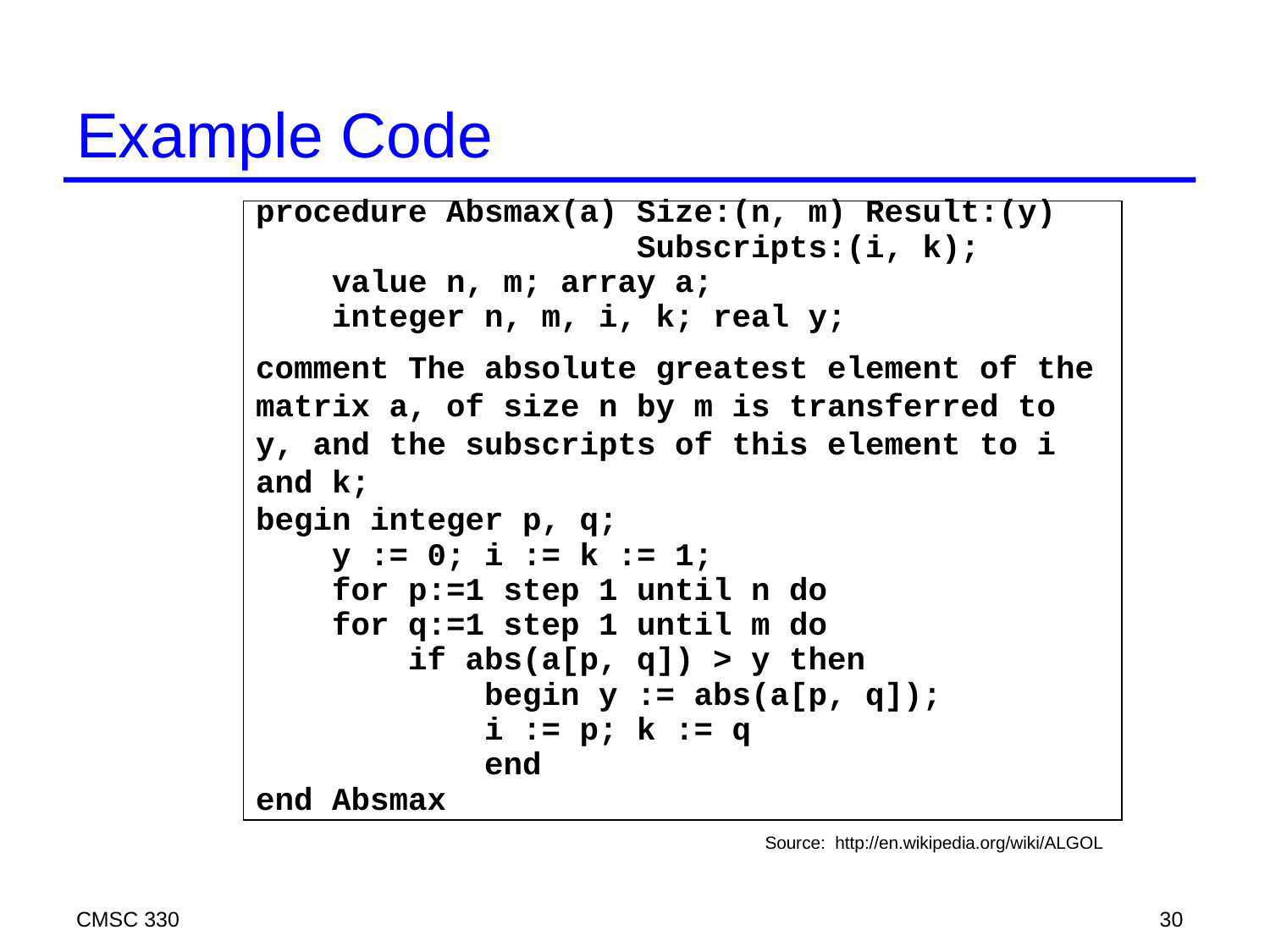

# Example Code
procedure Absmax(a) Size:(n, m) Result:(y)
                    Subscripts:(i, k);
    value n, m; array a;
    integer n, m, i, k; real y;
comment The absolute greatest element of the matrix a, of size n by m is transferred to y, and the subscripts of this element to i and k;
begin integer p, q;
    y := 0; i := k := 1;
    for p:=1 step 1 until n do
    for q:=1 step 1 until m do
        if abs(a[p, q]) > y then
            begin y := abs(a[p, q]);
            i := p; k := q
            end
end Absmax
Source:  http://en.wikipedia.org/wiki/ALGOL
CMSC 330
30